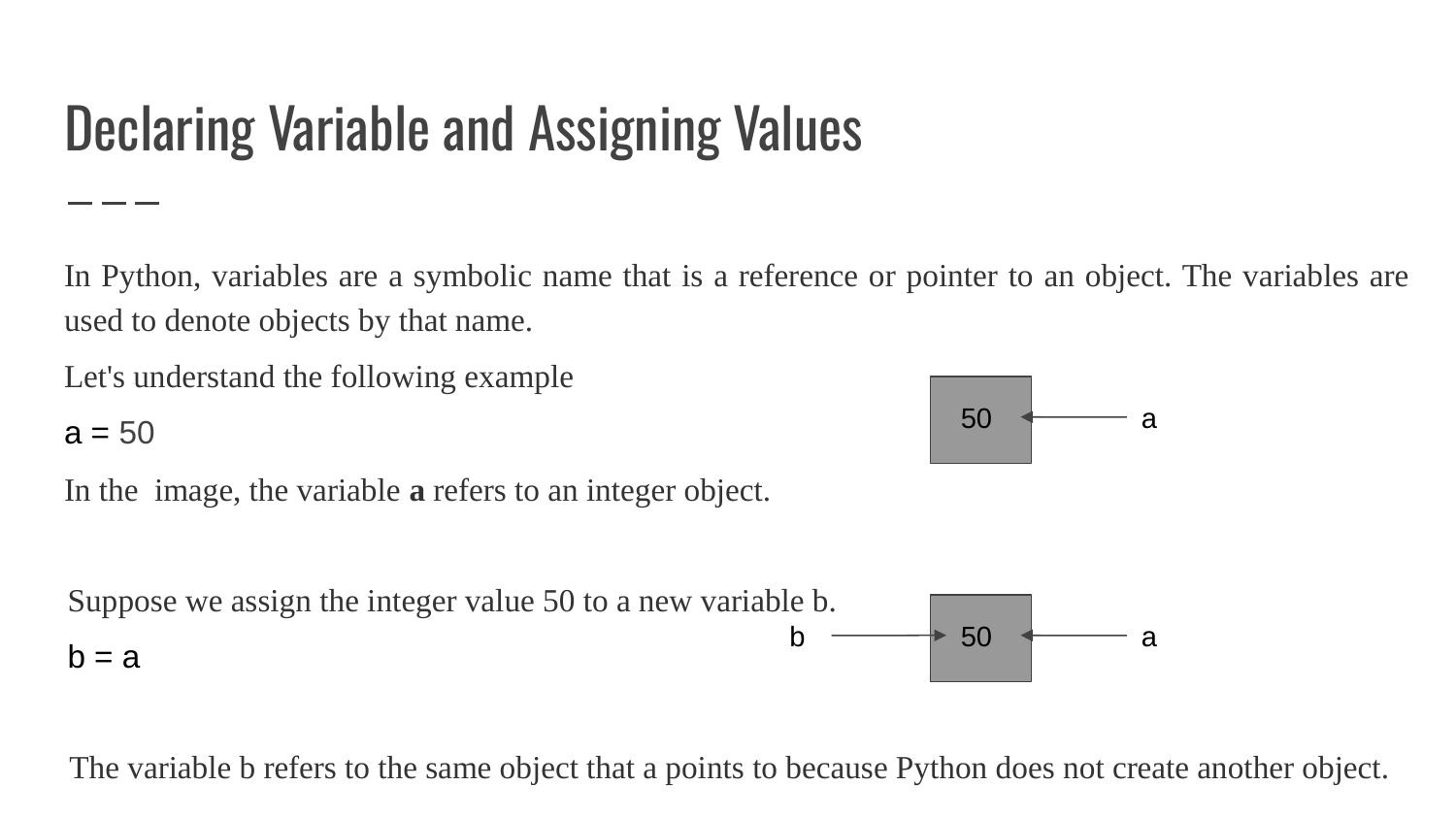

# Declaring Variable and Assigning Values
In Python, variables are a symbolic name that is a reference or pointer to an object. The variables are used to denote objects by that name.
Let's understand the following example
a = 50
In the  image, the variable a refers to an integer object.

50
a
Suppose we assign the integer value 50 to a new variable b.
b = a

50
b
a
The variable b refers to the same object that a points to because Python does not create another object.